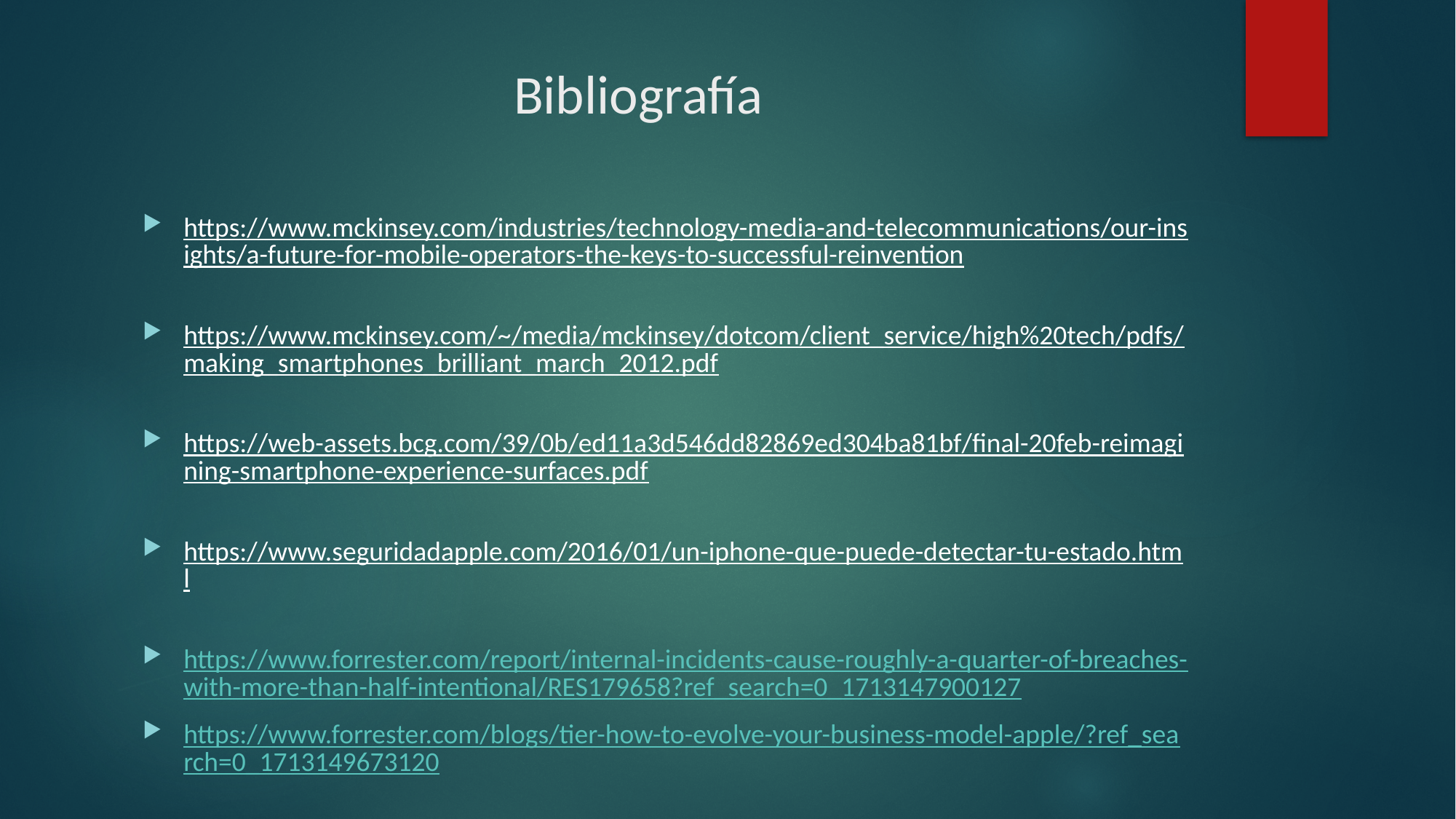

# Bibliografía
https://www.mckinsey.com/industries/technology-media-and-telecommunications/our-insights/a-future-for-mobile-operators-the-keys-to-successful-reinvention
https://www.mckinsey.com/~/media/mckinsey/dotcom/client_service/high%20tech/pdfs/making_smartphones_brilliant_march_2012.pdf
https://web-assets.bcg.com/39/0b/ed11a3d546dd82869ed304ba81bf/final-20feb-reimagining-smartphone-experience-surfaces.pdf
https://www.seguridadapple.com/2016/01/un-iphone-que-puede-detectar-tu-estado.html
https://www.forrester.com/report/internal-incidents-cause-roughly-a-quarter-of-breaches-with-more-than-half-intentional/RES179658?ref_search=0_1713147900127
https://www.forrester.com/blogs/tier-how-to-evolve-your-business-model-apple/?ref_search=0_1713149673120